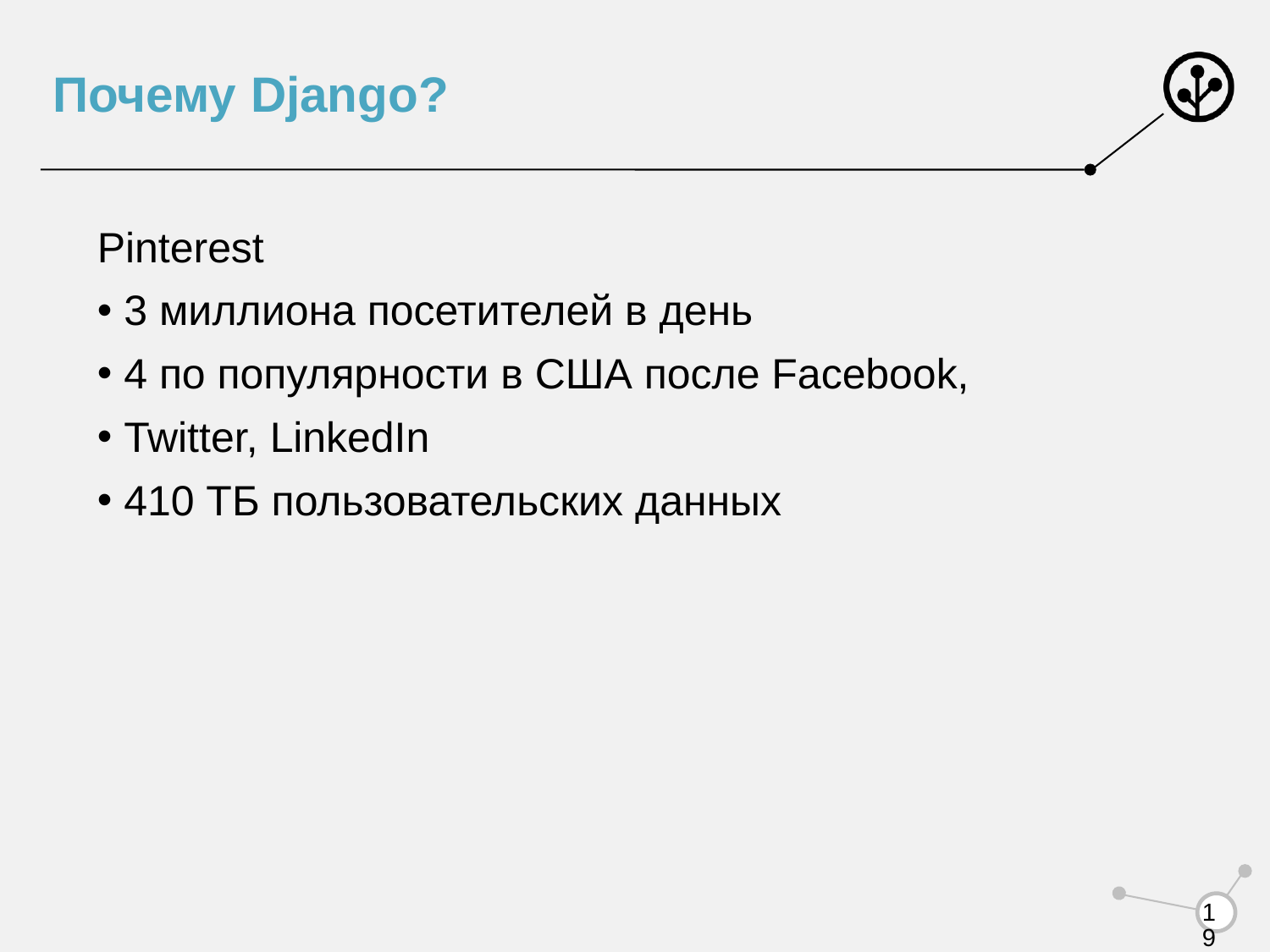

# Почему Django?
Pinterest
 3 миллиона посетителей в день
 4 по популярности в США после Facebook,
 Twitter, LinkedIn
 410 ТБ пользовательских данных
19